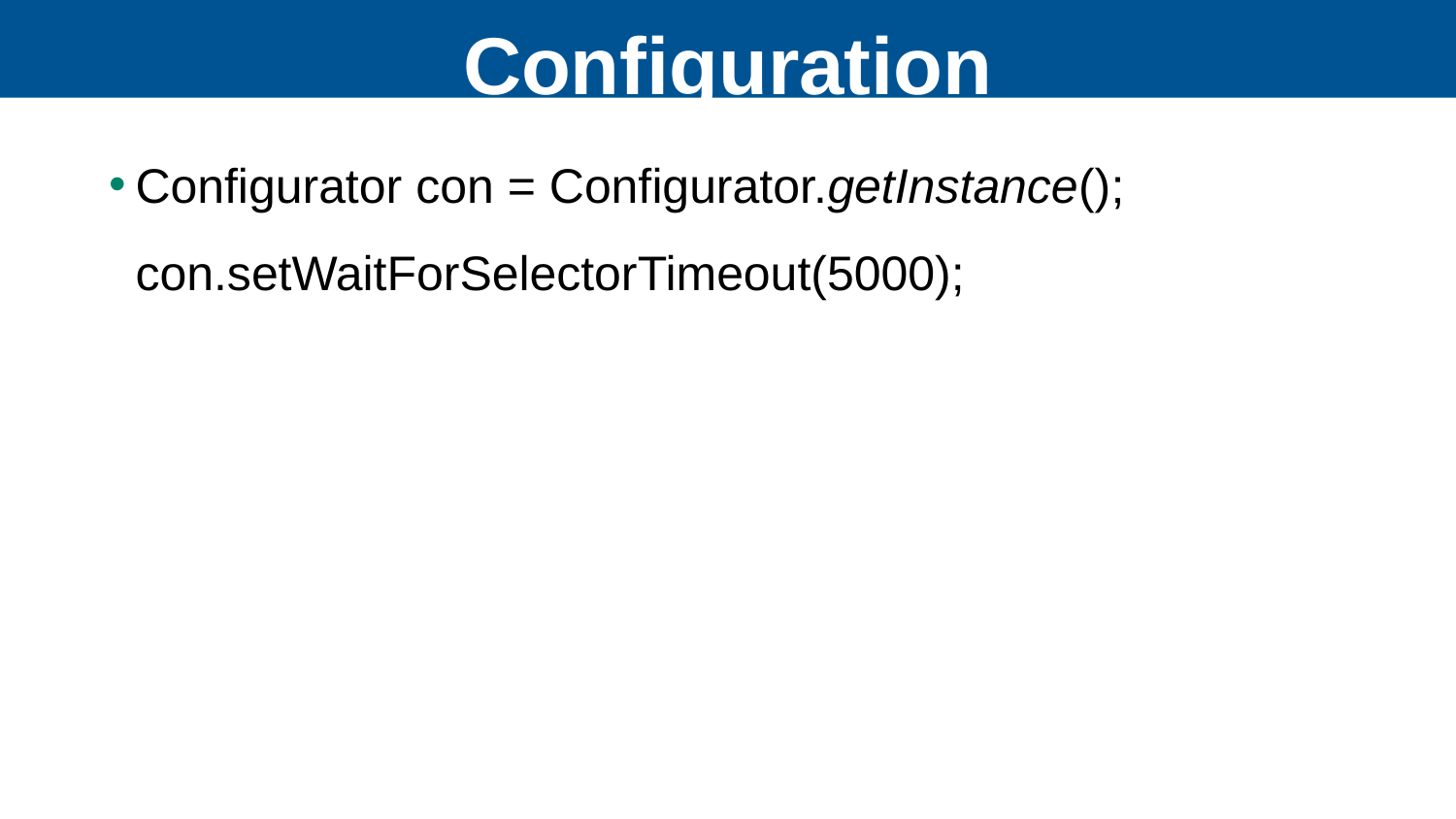

# Configuration
Configurator con = Configurator.getInstance();
con.setWaitForSelectorTimeout(5000);